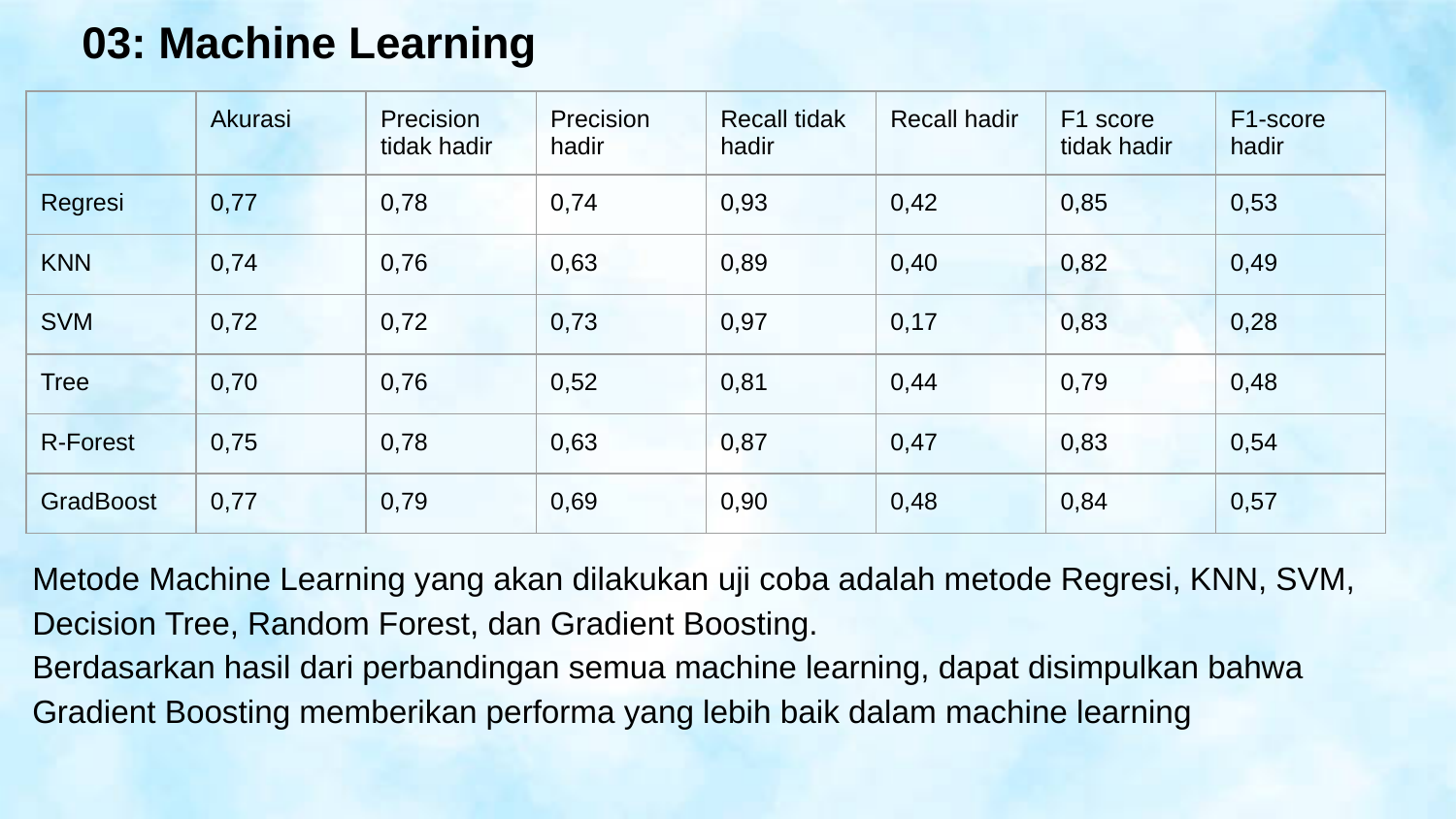

# 03: Machine Learning
|  | Akurasi | Precision tidak hadir | Precision hadir | Recall tidak hadir | Recall hadir | F1 score tidak hadir | F1-score hadir |
| --- | --- | --- | --- | --- | --- | --- | --- |
| Regresi | 0,77 | 0,78 | 0,74 | 0,93 | 0,42 | 0,85 | 0,53 |
| KNN | 0,74 | 0,76 | 0,63 | 0,89 | 0,40 | 0,82 | 0,49 |
| SVM | 0,72 | 0,72 | 0,73 | 0,97 | 0,17 | 0,83 | 0,28 |
| Tree | 0,70 | 0,76 | 0,52 | 0,81 | 0,44 | 0,79 | 0,48 |
| R-Forest | 0,75 | 0,78 | 0,63 | 0,87 | 0,47 | 0,83 | 0,54 |
| GradBoost | 0,77 | 0,79 | 0,69 | 0,90 | 0,48 | 0,84 | 0,57 |
Metode Machine Learning yang akan dilakukan uji coba adalah metode Regresi, KNN, SVM, Decision Tree, Random Forest, dan Gradient Boosting.
Berdasarkan hasil dari perbandingan semua machine learning, dapat disimpulkan bahwa Gradient Boosting memberikan performa yang lebih baik dalam machine learning